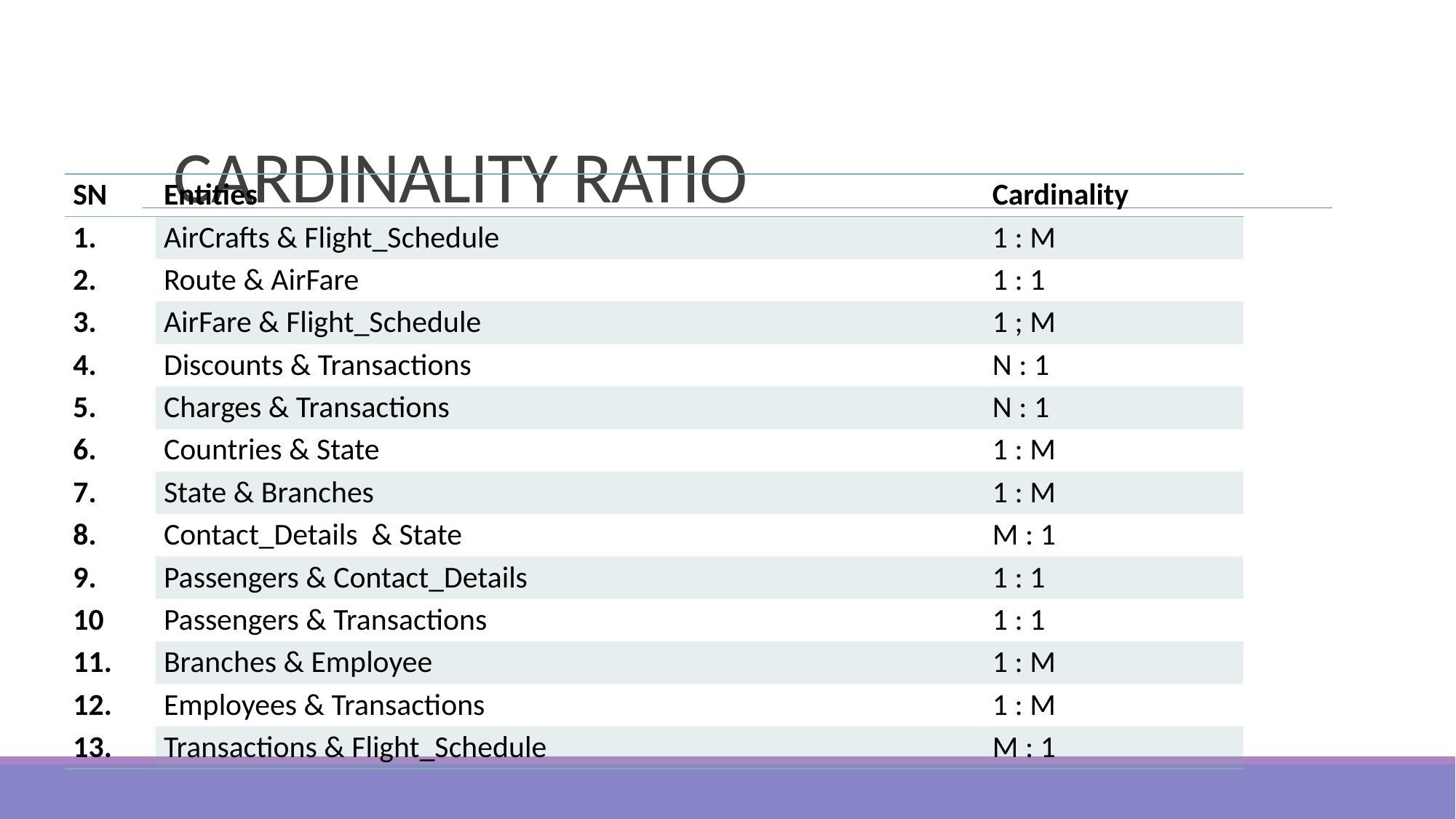

# CARDINALITY RATIO
| SN | Entities | Cardinality |
| --- | --- | --- |
| 1. | AirCrafts & Flight\_Schedule | 1 : M |
| 2. | Route & AirFare | 1 : 1 |
| 3. | AirFare & Flight\_Schedule | 1 ; M |
| 4. | Discounts & Transactions | N : 1 |
| 5. | Charges & Transactions | N : 1 |
| 6. | Countries & State | 1 : M |
| 7. | State & Branches | 1 : M |
| 8. | Contact\_Details & State | M : 1 |
| 9. | Passengers & Contact\_Details | 1 : 1 |
| 10 | Passengers & Transactions | 1 : 1 |
| 11. | Branches & Employee | 1 : M |
| 12. | Employees & Transactions | 1 : M |
| 13. | Transactions & Flight\_Schedule | M : 1 |